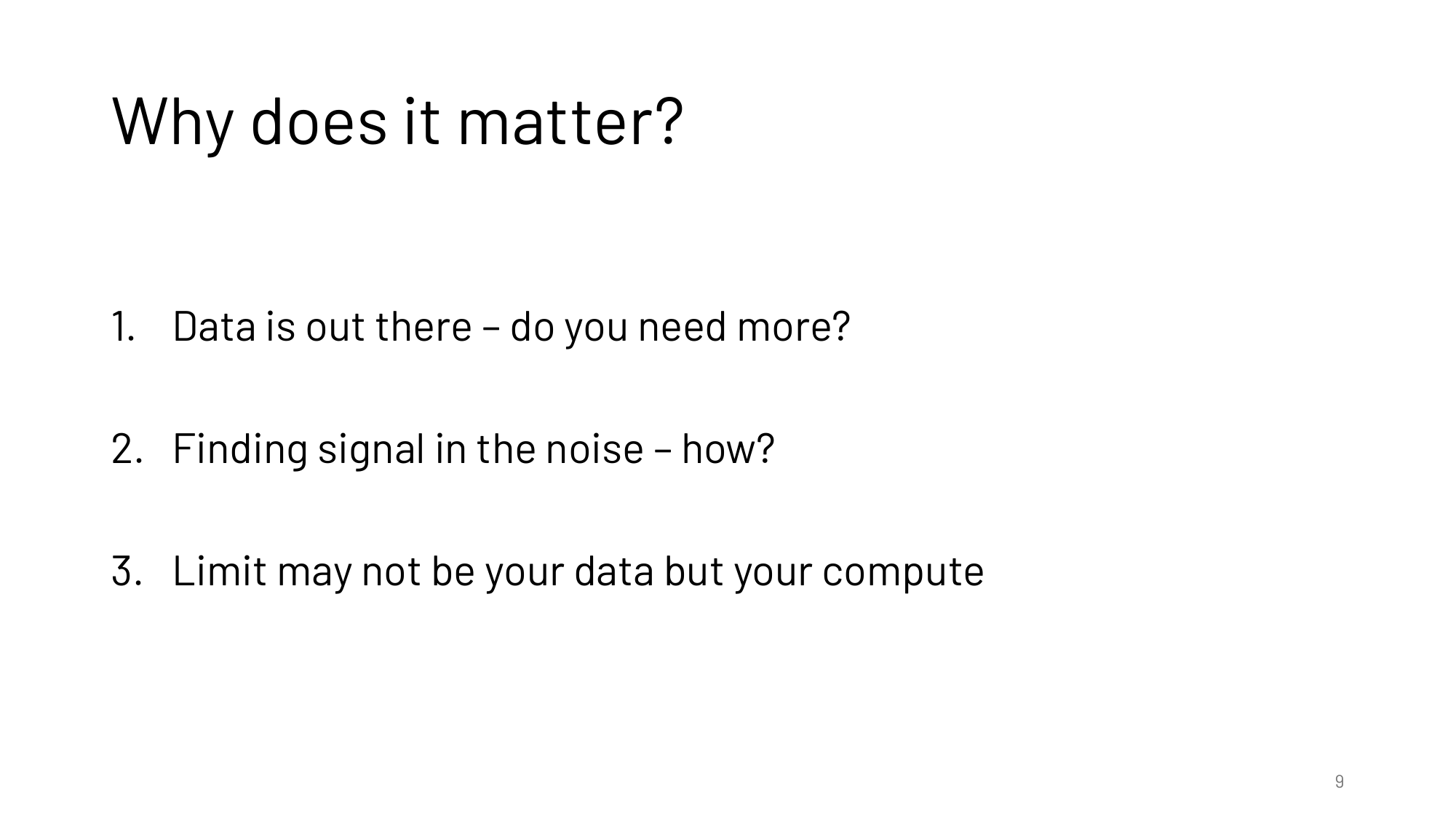

# Why does it matter?
Data is out there – do you need more?

Finding signal in the noise – how?

Limit may not be your data but your compute

9